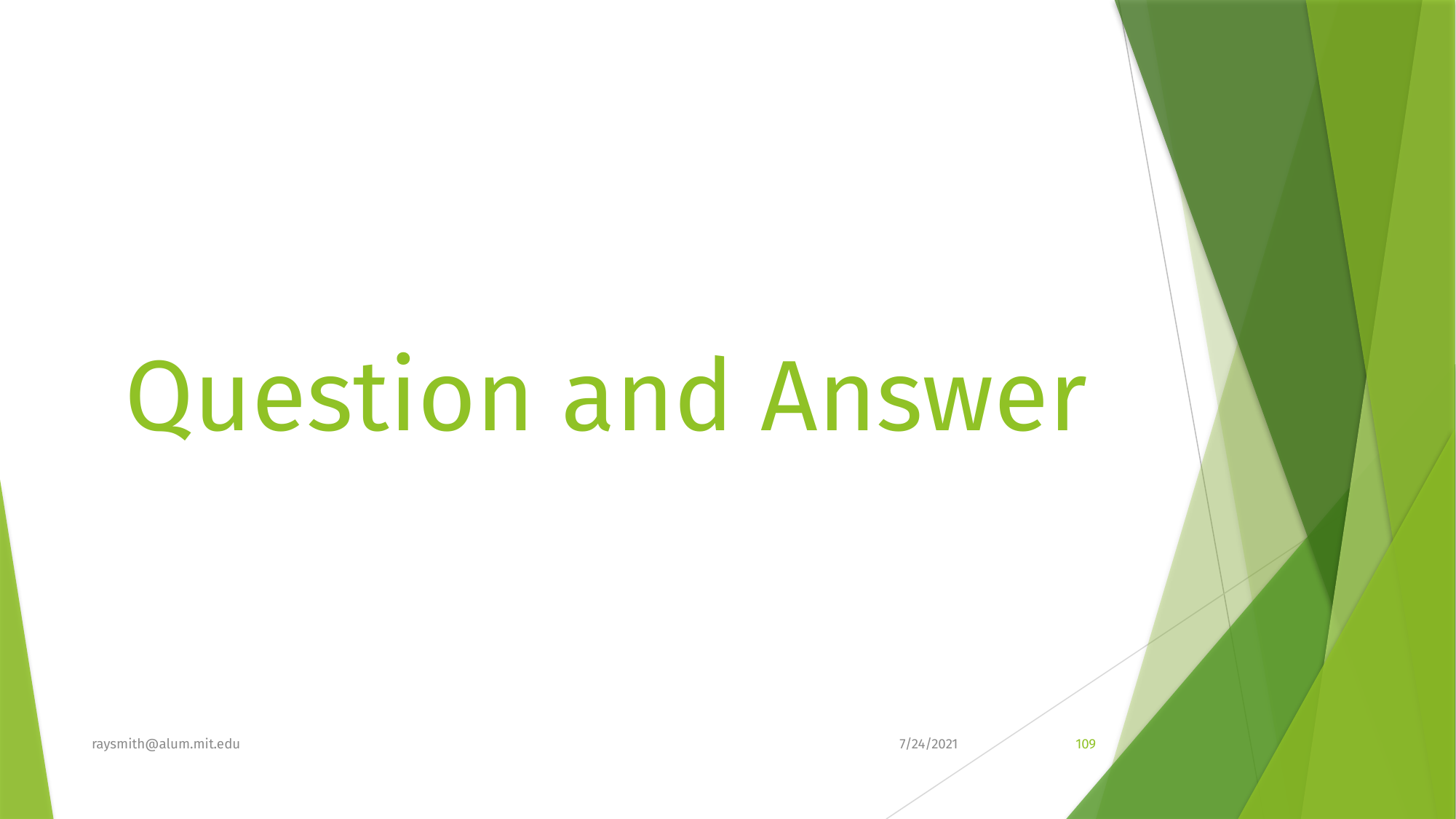

# Question and Answer
raysmith@alum.mit.edu
7/24/2021
109